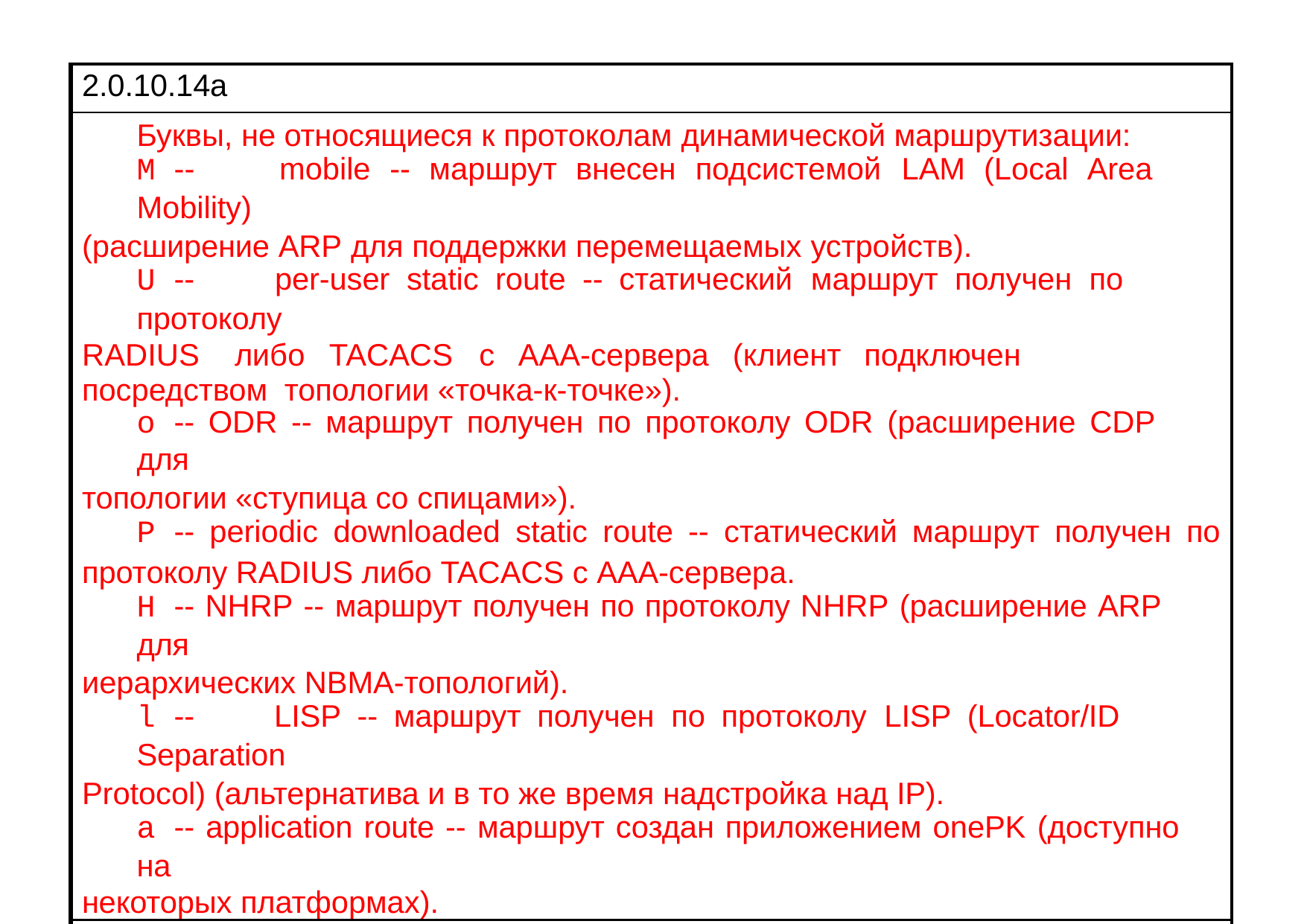

| 2.0.10.14a |
| --- |
| Буквы, не относящиеся к протоколам динамической маршрутизации: M -- mobile -- маршрут внесен подсистемой LAM (Local Area Mobility) (расширение ARP для поддержки перемещаемых устройств). U -- per-user static route -- статический маршрут получен по протоколу RADIUS либо TACACS с AAA-сервера (клиент подключен посредством топологии «точка-к-точке»). o -- ODR -- маршрут получен по протоколу ODR (расширение CDP для топологии «ступица со спицами»). P -- periodic downloaded static route -- статический маршрут получен по протоколу RADIUS либо TACACS с AAA-сервера. H -- NHRP -- маршрут получен по протоколу NHRP (расширение ARP для иерархических NBMA-топологий). l -- LISP -- маршрут получен по протоколу LISP (Locator/ID Separation Protocol) (альтернатива и в то же время надстройка над IP). a -- application route -- маршрут создан приложением onePK (доступно на некоторых платформах). |
|  |